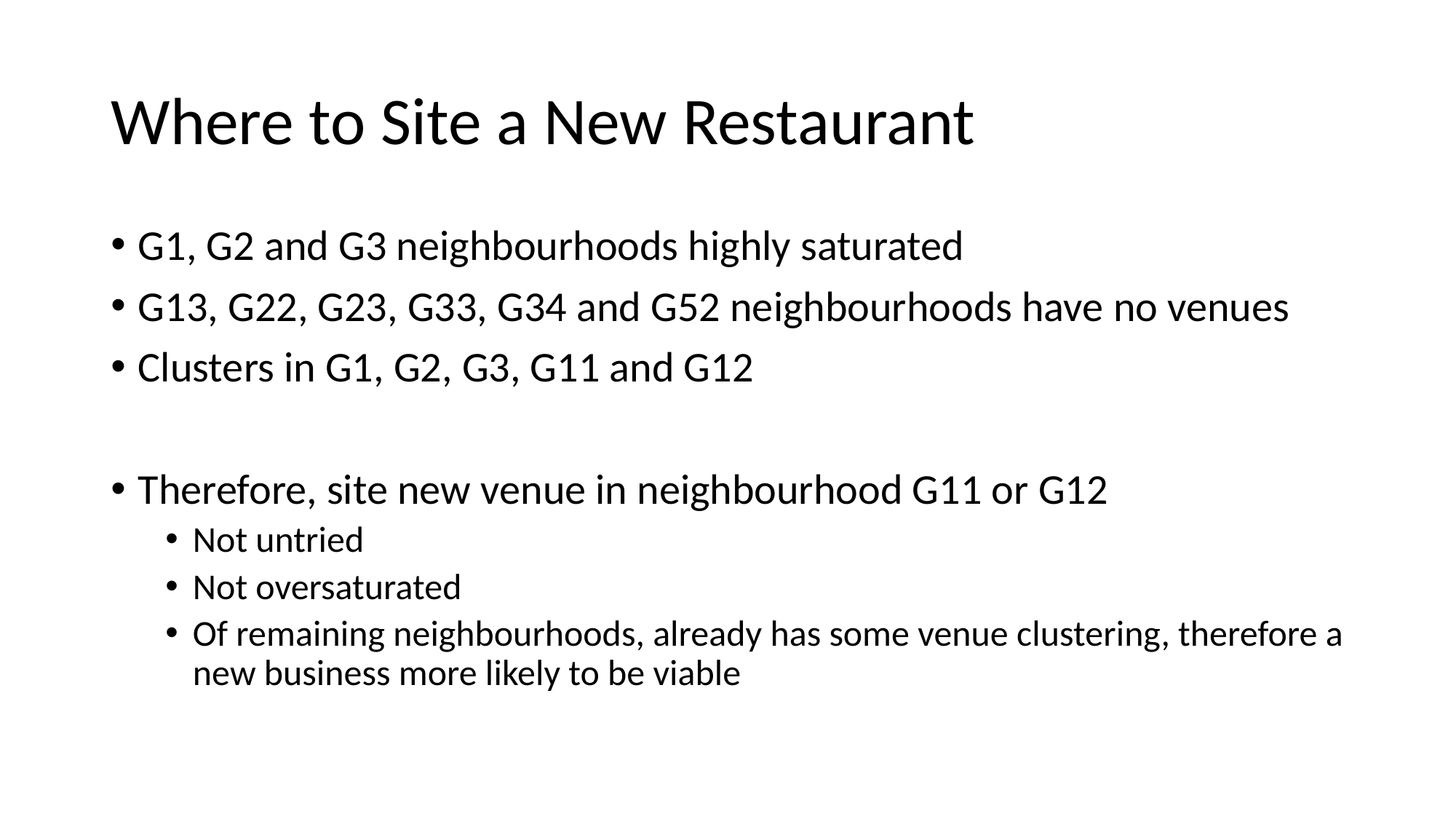

# Where to Site a New Restaurant
G1, G2 and G3 neighbourhoods highly saturated
G13, G22, G23, G33, G34 and G52 neighbourhoods have no venues
Clusters in G1, G2, G3, G11 and G12

Therefore, site new venue in neighbourhood G11 or G12
Not untried
Not oversaturated
Of remaining neighbourhoods, already has some venue clustering, therefore a new business more likely to be viable